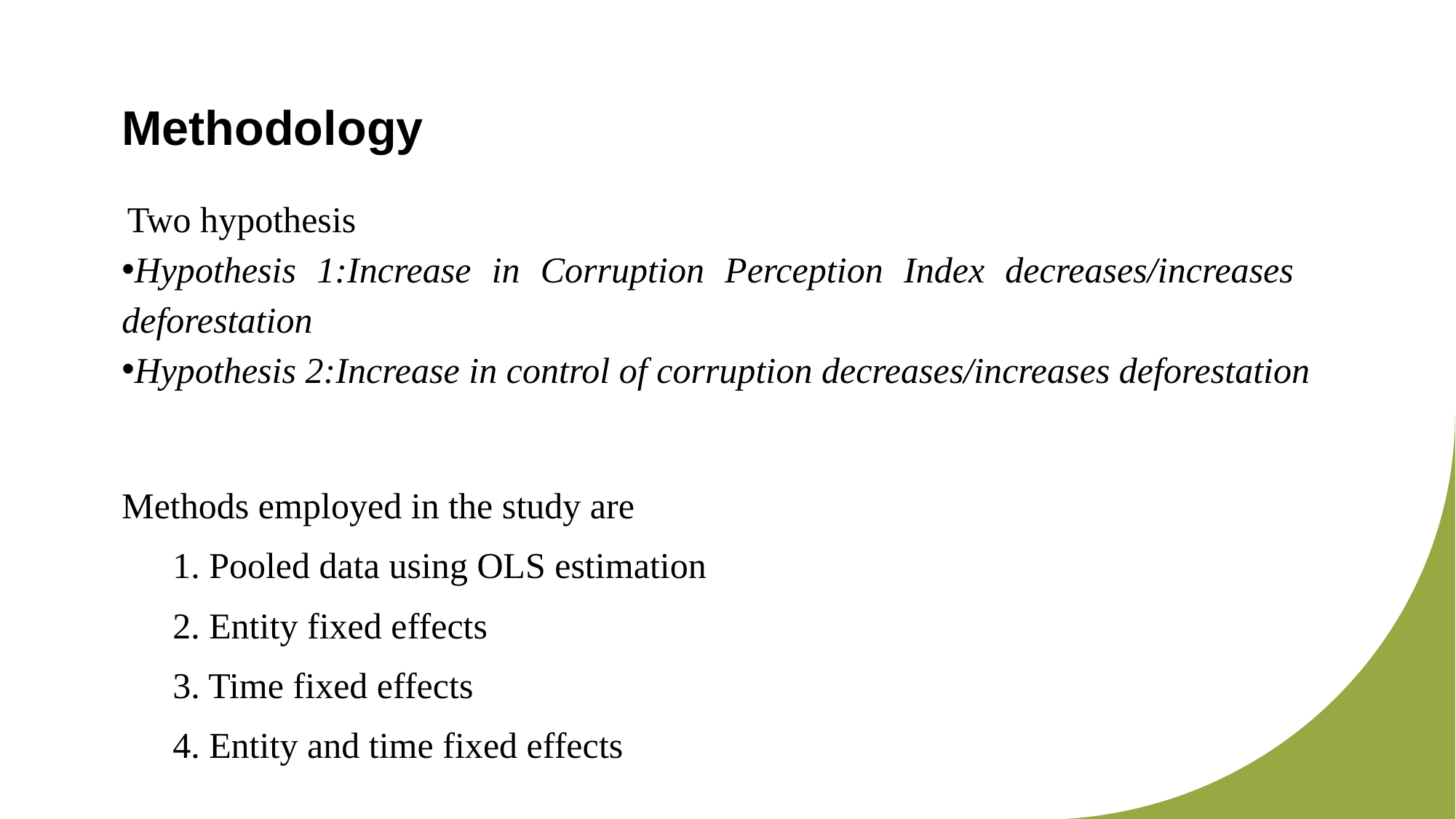

# Methodology
Two hypothesis
Hypothesis 1:Increase in Corruption Perception Index decreases/increases    deforestation
Hypothesis 2:Increase in control of corruption decreases/increases deforestation

Methods employed in the study are
     1. Pooled data using OLS estimation
     2. Entity fixed effects
     3. Time fixed effects
     4. Entity and time fixed effects